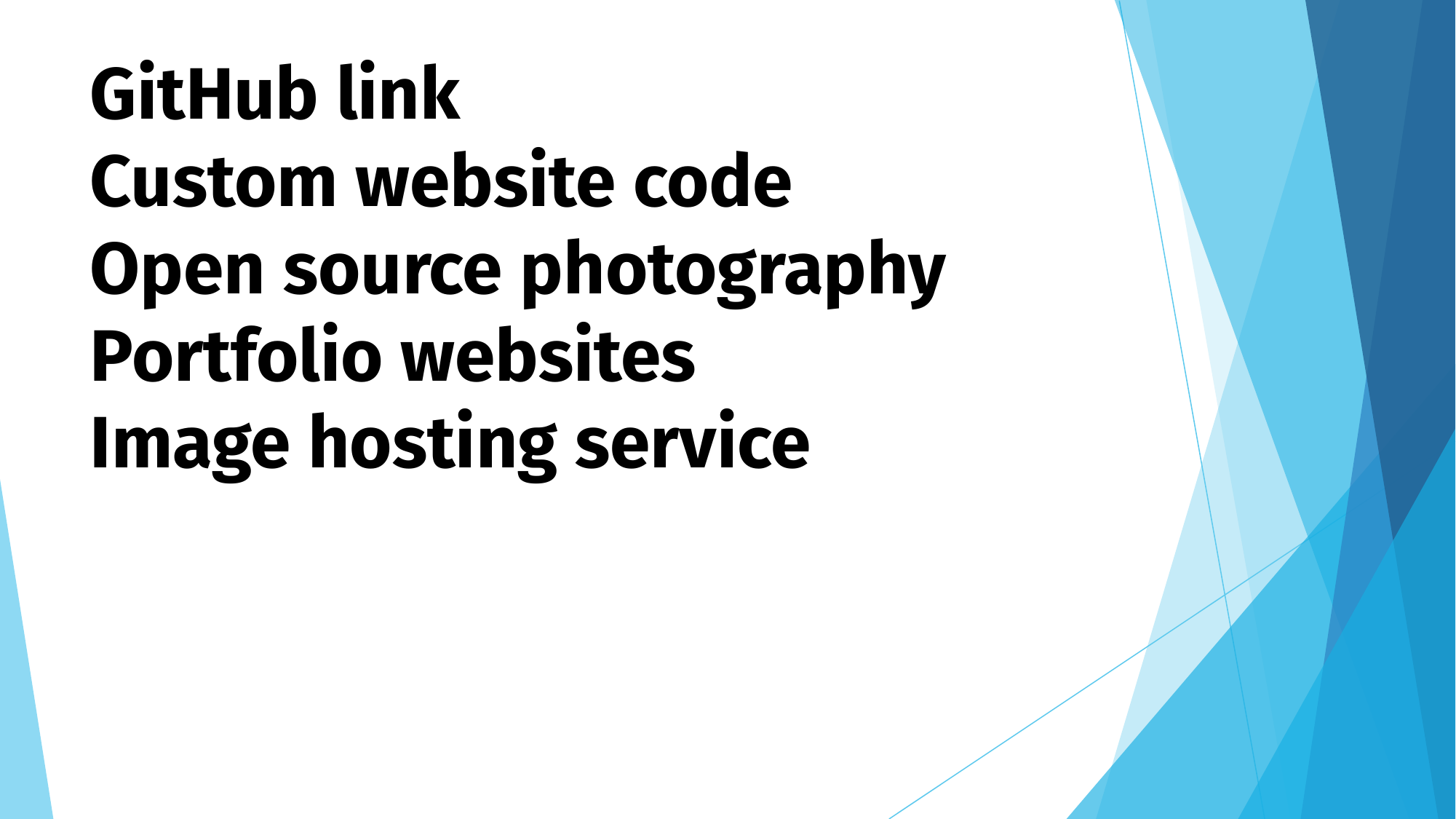

# GitHub link Custom website code Open source photography Portfolio websites Image hosting service